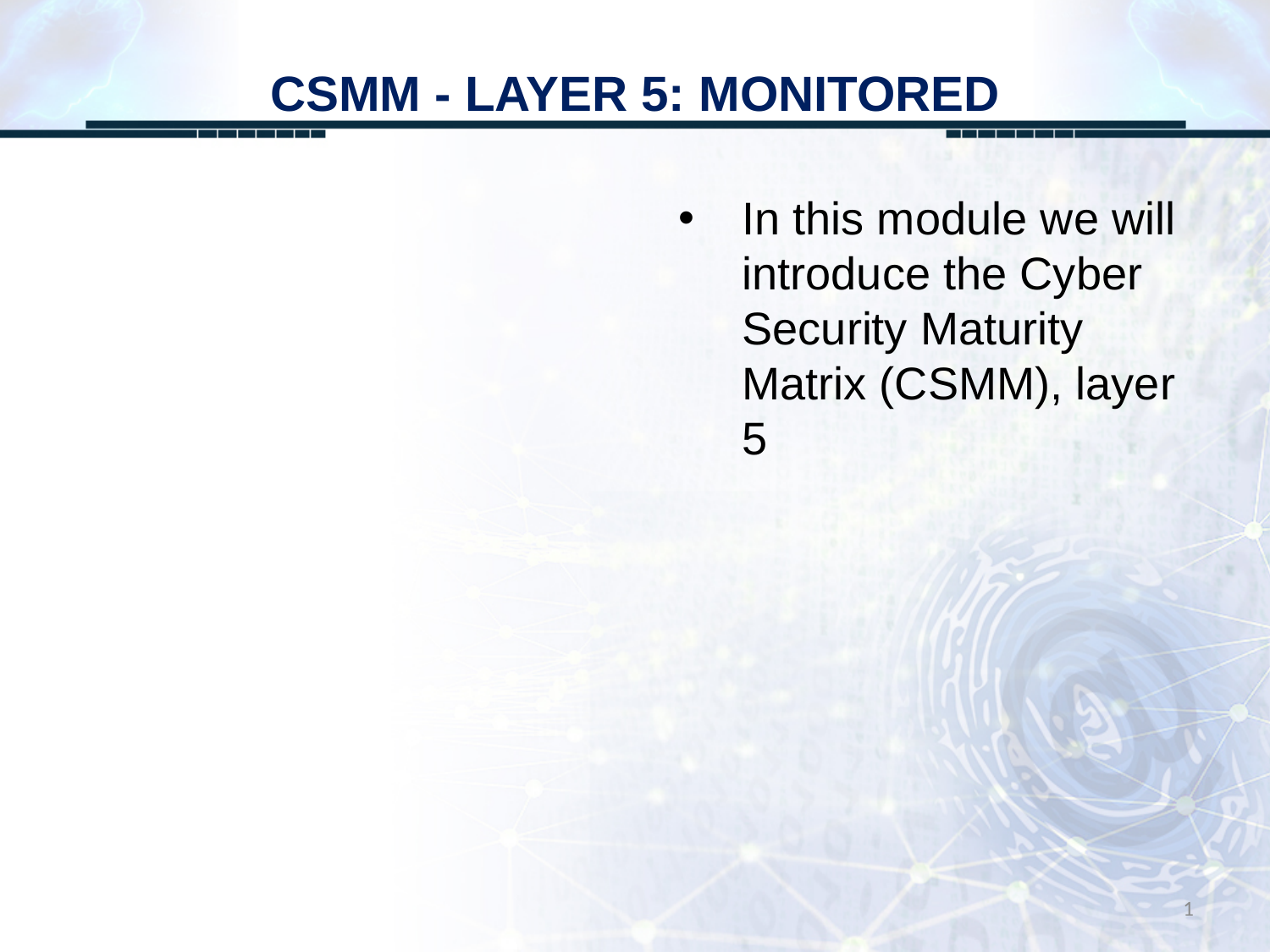

# CSMM - LAYER 5: MONITORED
In this module we will introduce the Cyber Security Maturity Matrix (CSMM), layer 5
1